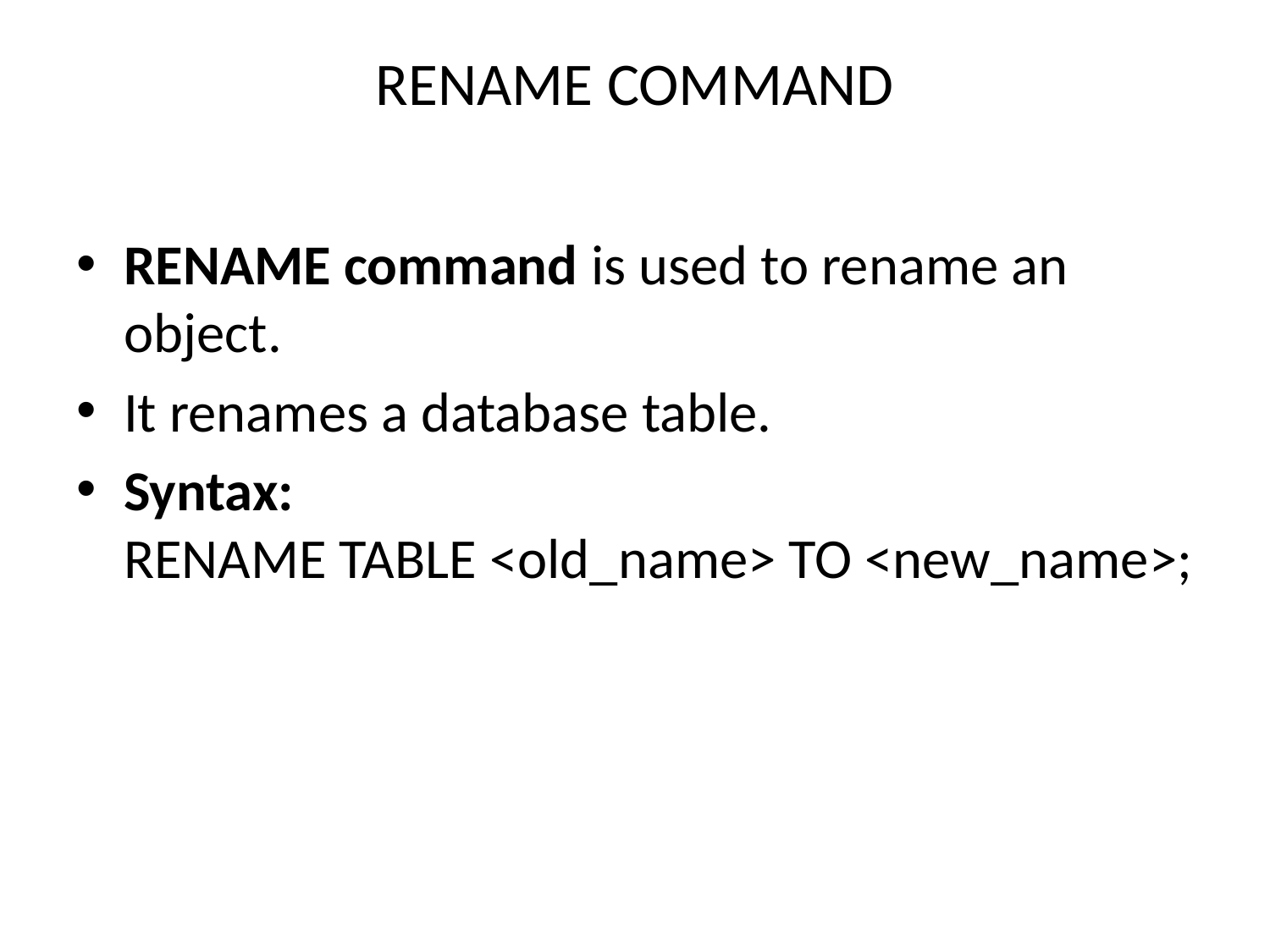

# RENAME COMMAND
RENAME command is used to rename an object.
It renames a database table.
Syntax:
RENAME TABLE <old_name> TO <new_name>;